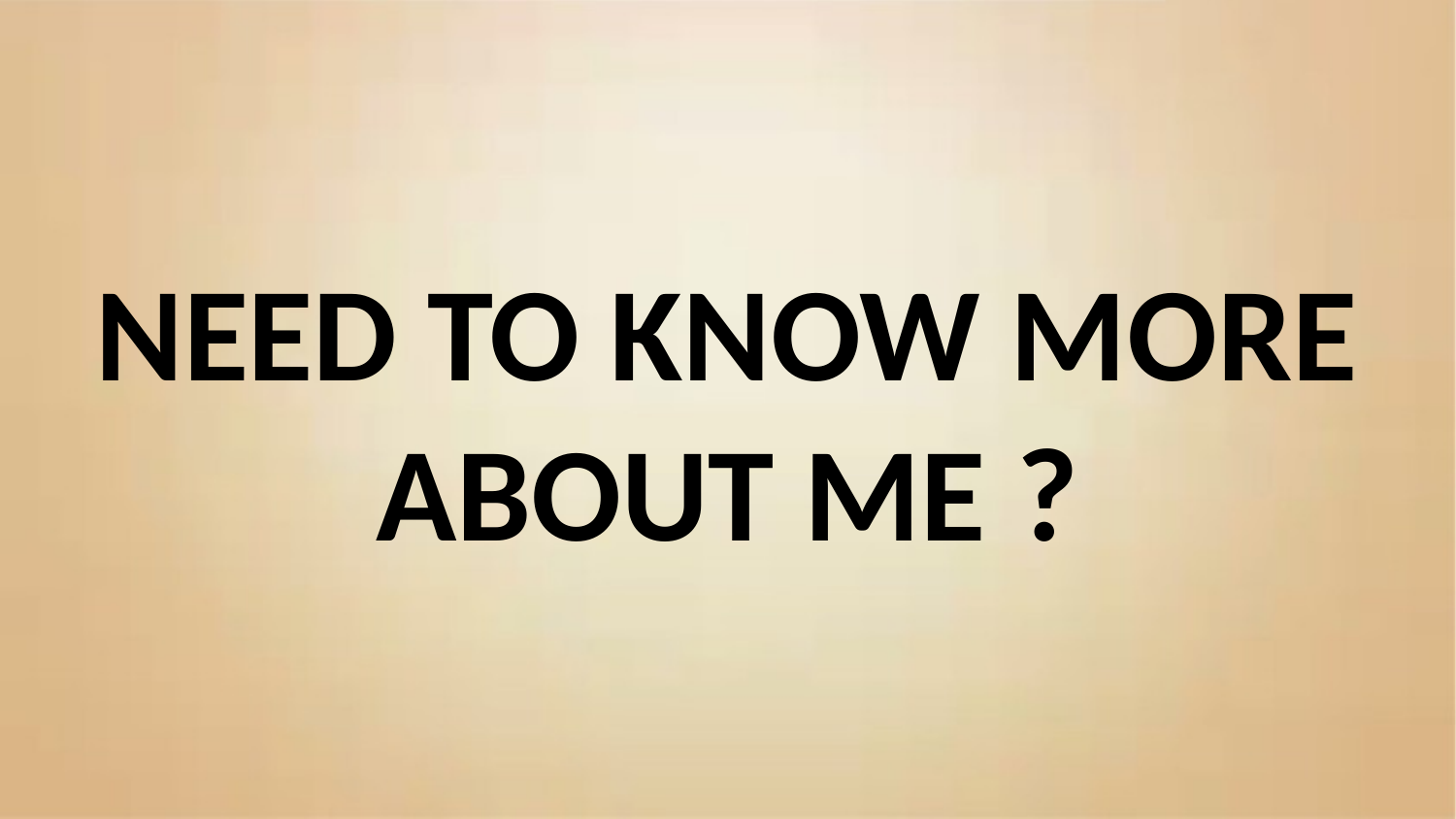

NEED TO KNOW MORE
ABOUT ME ?